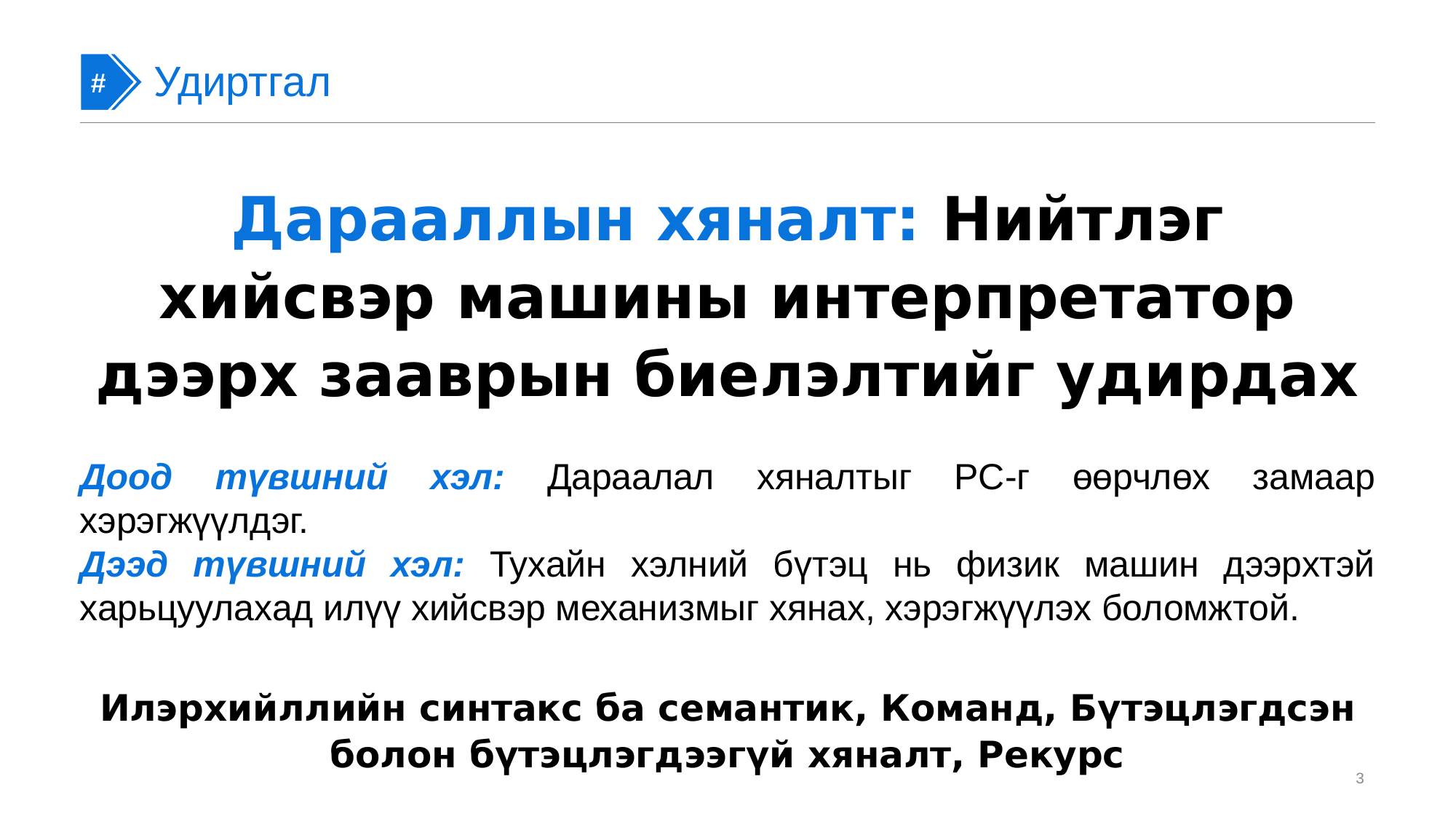

#
#
Удиртгал
Дарааллын хяналт: Нийтлэг хийсвэр машины интерпретатор дээрх зааврын биелэлтийг удирдах
Доод түвшний хэл: Дараалал хяналтыг PC-г өөрчлөх замаар хэрэгжүүлдэг.
Дээд түвшний хэл: Тухайн хэлний бүтэц нь физик машин дээрхтэй харьцуулахад илүү хийсвэр механизмыг хянах, хэрэгжүүлэх боломжтой.
Илэрхийллийн синтакс ба семантик, Команд, Бүтэцлэгдсэн болон бүтэцлэгдээгүй хяналт, Рекурс
3